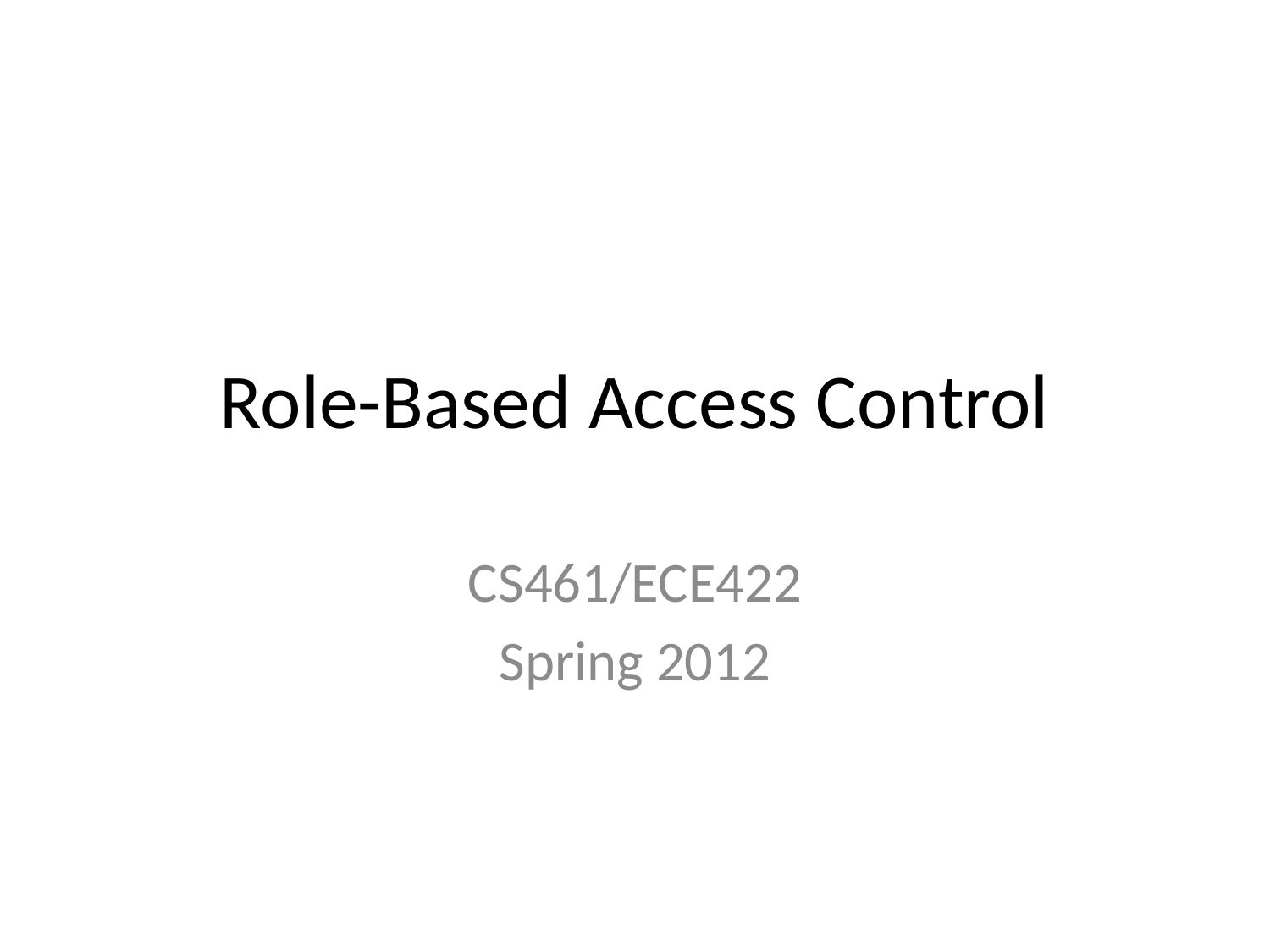

# Role-Based Access Control
CS461/ECE422
Spring 2012